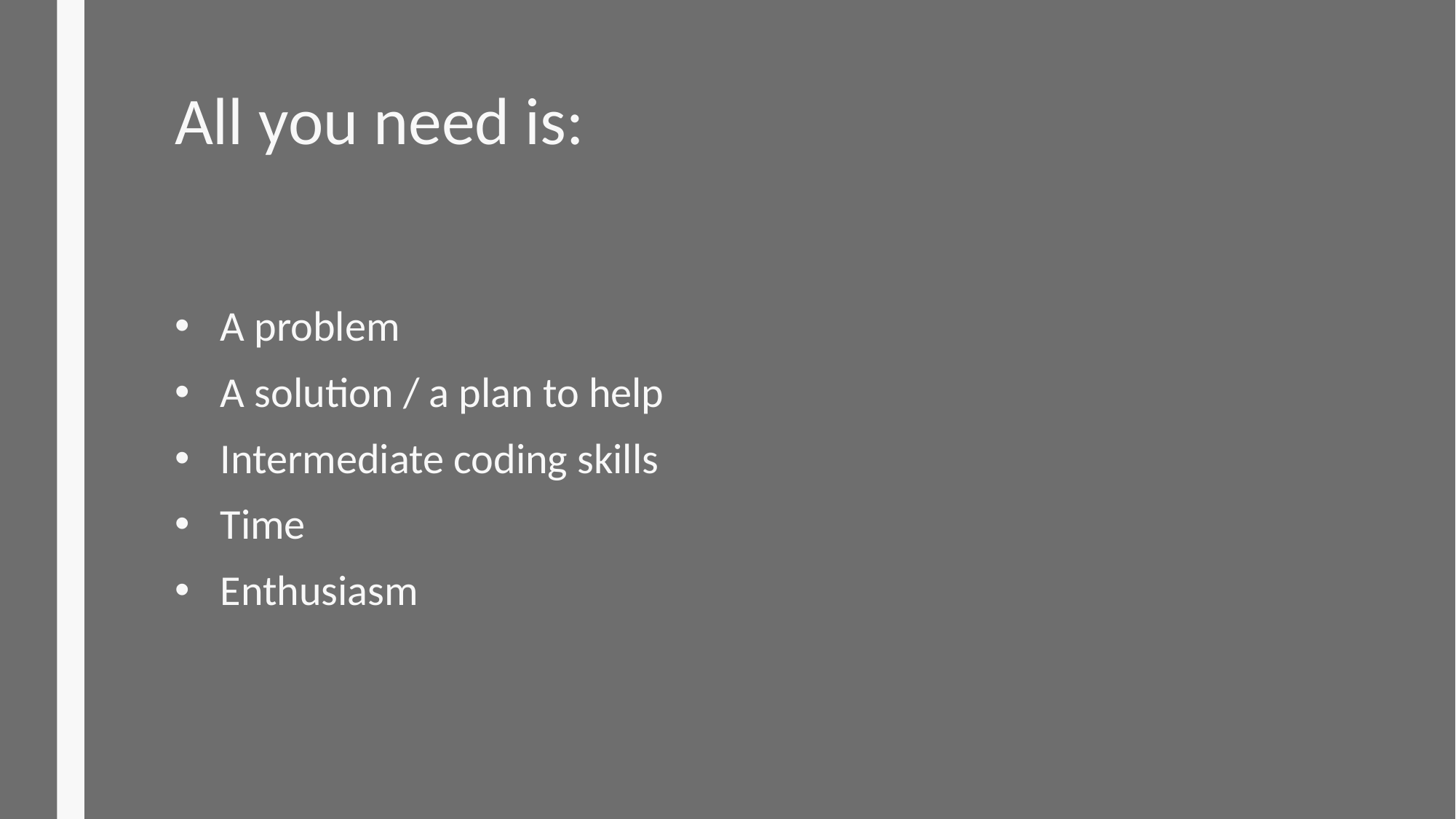

# All you need is:

A problem
A solution / a plan to help
Intermediate coding skills
Time
Enthusiasm